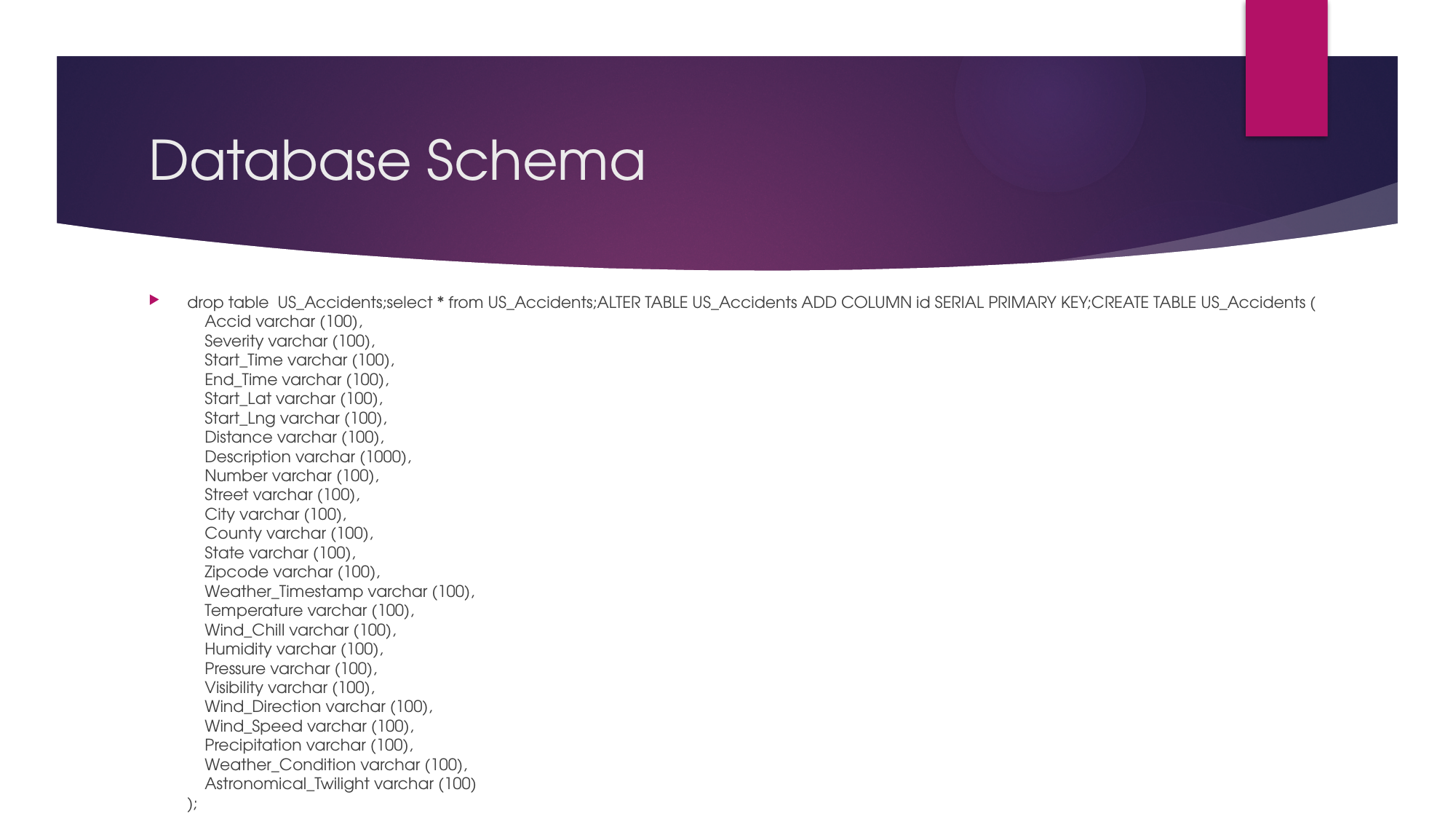

# Database Schema
drop table  US_Accidents;select * from US_Accidents;ALTER TABLE US_Accidents ADD COLUMN id SERIAL PRIMARY KEY;CREATE TABLE US_Accidents (
    Accid varchar (100),
    Severity varchar (100),
    Start_Time varchar (100),
    End_Time varchar (100),
    Start_Lat varchar (100),
    Start_Lng varchar (100),
    Distance varchar (100),
    Description varchar (1000),
    Number varchar (100),
    Street varchar (100),
    City varchar (100),
    County varchar (100),
    State varchar (100),
    Zipcode varchar (100),
    Weather_Timestamp varchar (100),
    Temperature varchar (100),
    Wind_Chill varchar (100),
    Humidity varchar (100),
    Pressure varchar (100),
    Visibility varchar (100),
    Wind_Direction varchar (100),
    Wind_Speed varchar (100),
    Precipitation varchar (100),
    Weather_Condition varchar (100),
    Astronomical_Twilight varchar (100)
);